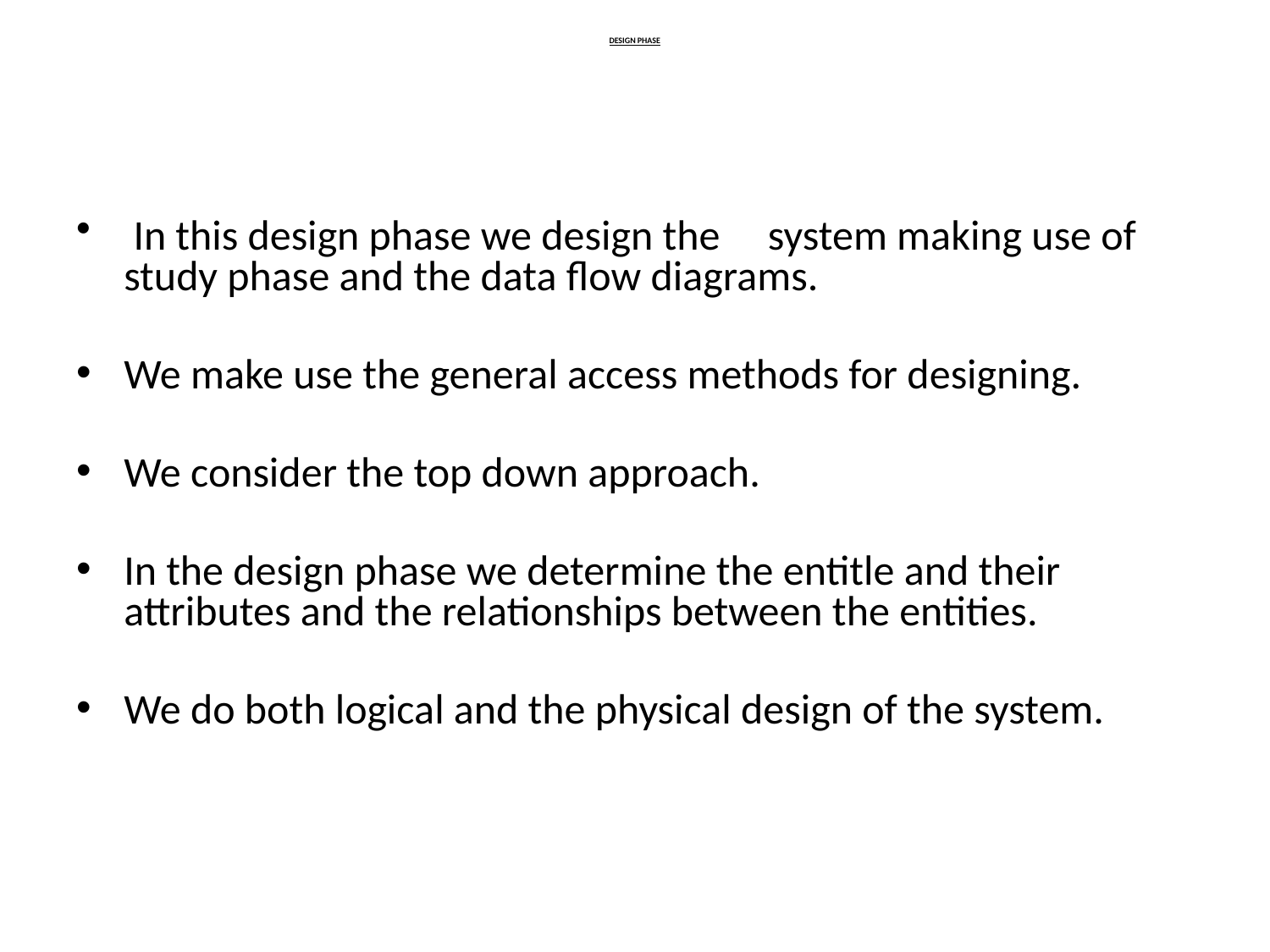

# DESIGN PHASE
 In this design phase we design the     system making use of study phase and the data flow diagrams.

We make use the general access methods for designing.

We consider the top down approach.

In the design phase we determine the entitle and their attributes and the relationships between the entities.

We do both logical and the physical design of the system.